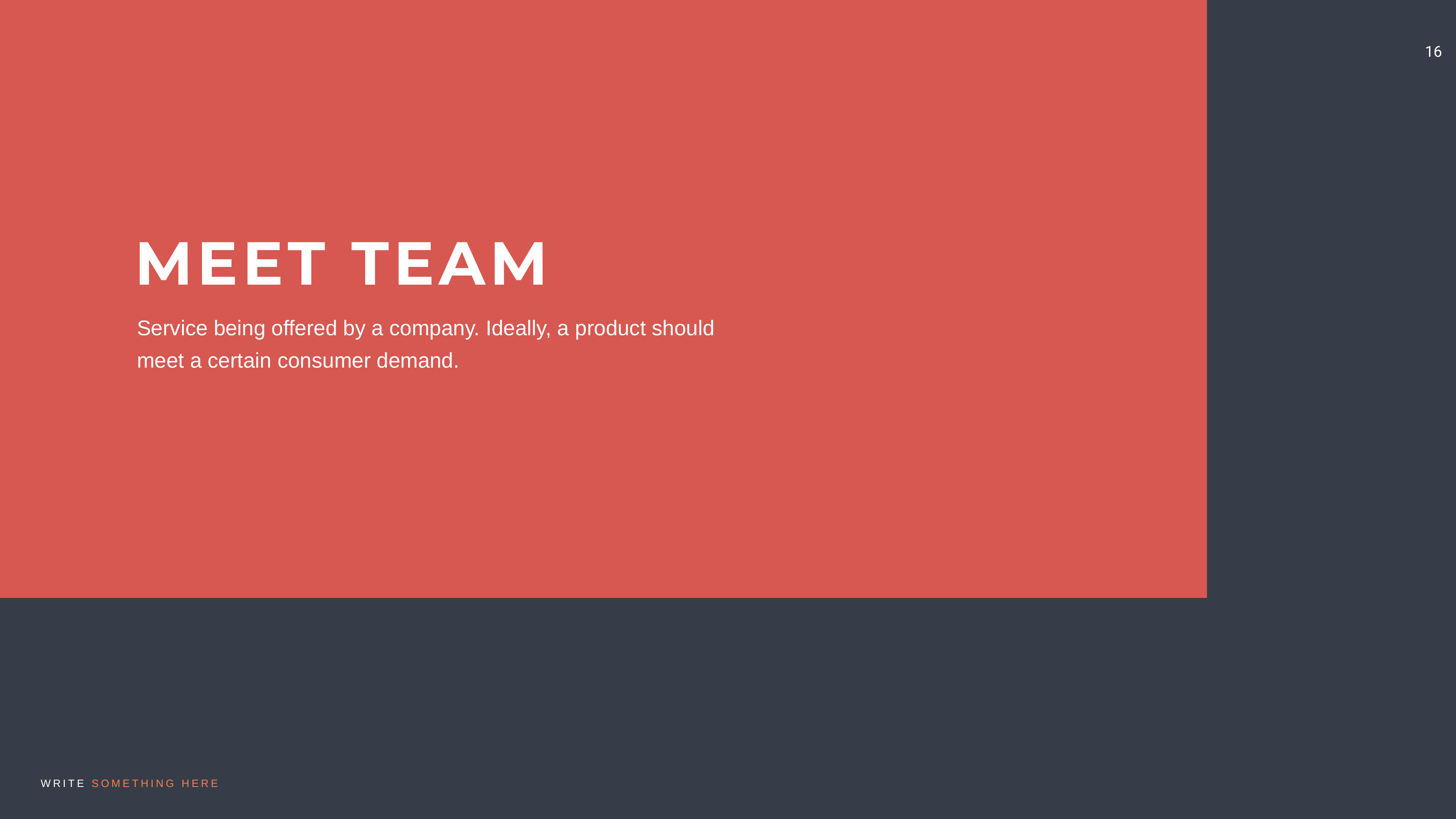

MEET TEAM
Service being offered by a company. Ideally, a product should meet a certain consumer demand.
WRITE SOMETHING HERE